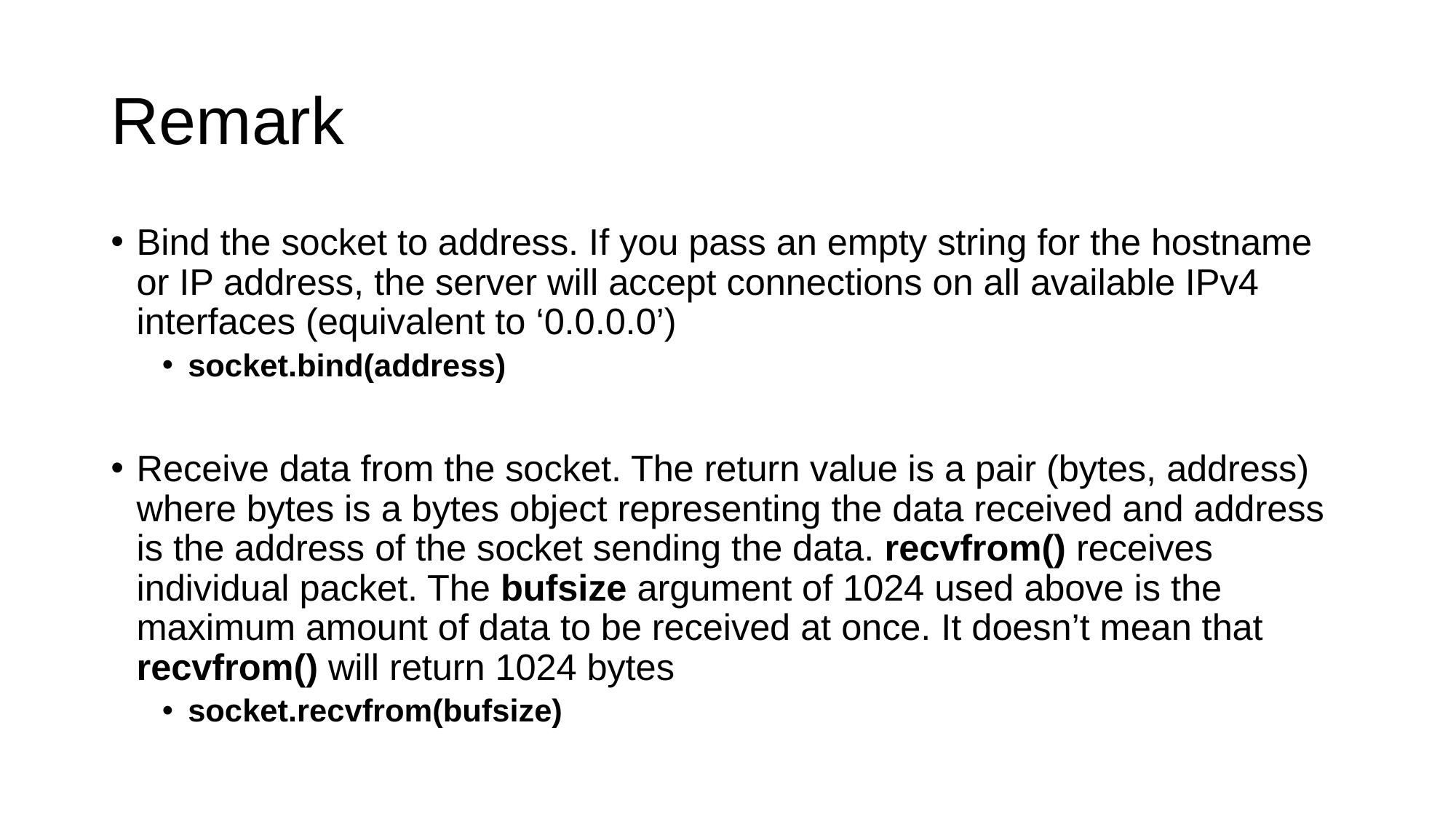

# Remark
Bind the socket to address. If you pass an empty string for the hostname or IP address, the server will accept connections on all available IPv4 interfaces (equivalent to ‘0.0.0.0’)
socket.bind(address)

Receive data from the socket. The return value is a pair (bytes, address) where bytes is a bytes object representing the data received and address is the address of the socket sending the data. recvfrom() receives individual packet. The bufsize argument of 1024 used above is the maximum amount of data to be received at once. It doesn’t mean that recvfrom() will return 1024 bytes
socket.recvfrom(bufsize)